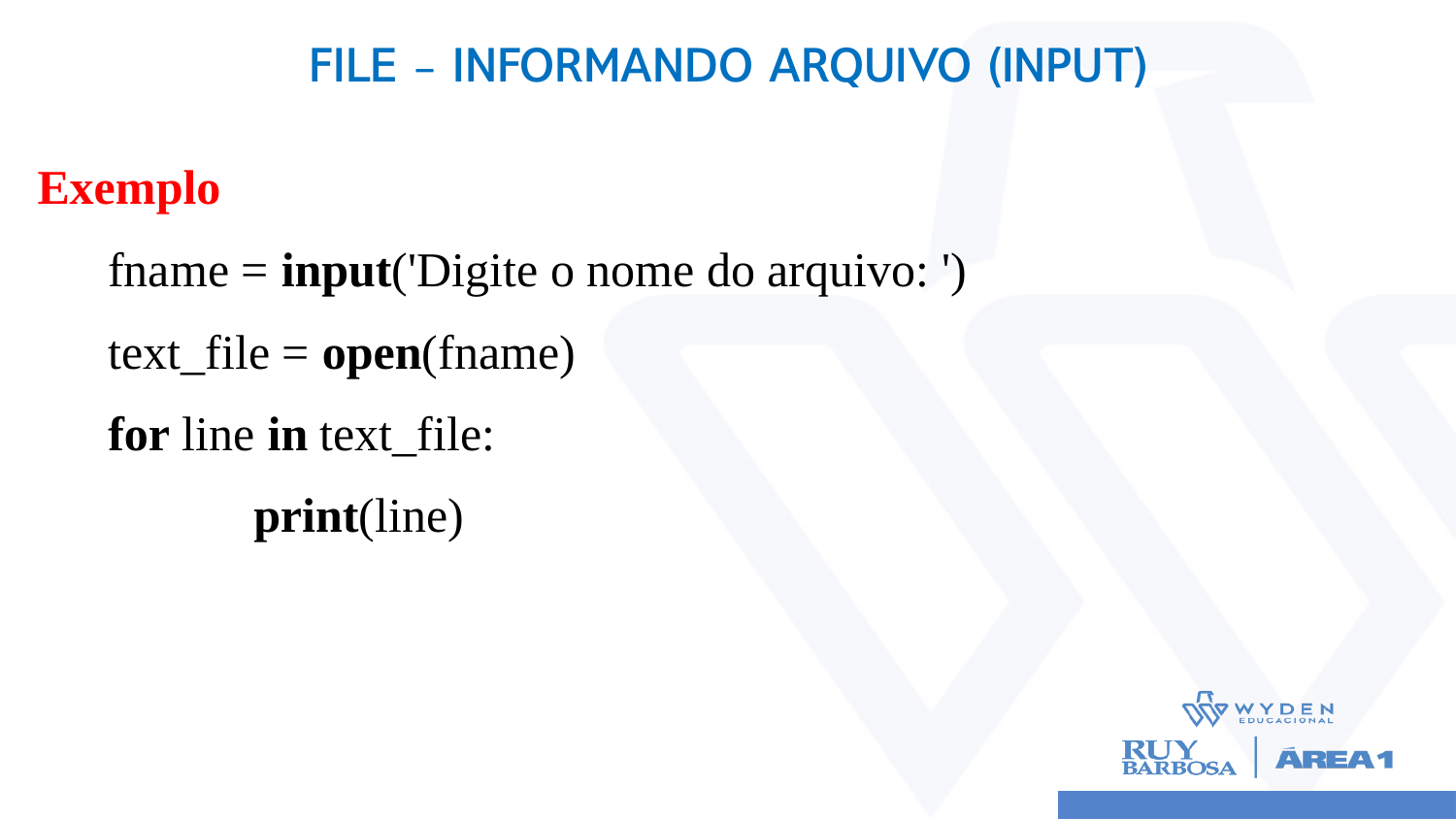

# FILE – INFORMANDO ARQUIVO (INPUT)
Exemplo
fname = input('Digite o nome do arquivo: ')
text_file = open(fname)
for line in text_file:
	print(line)